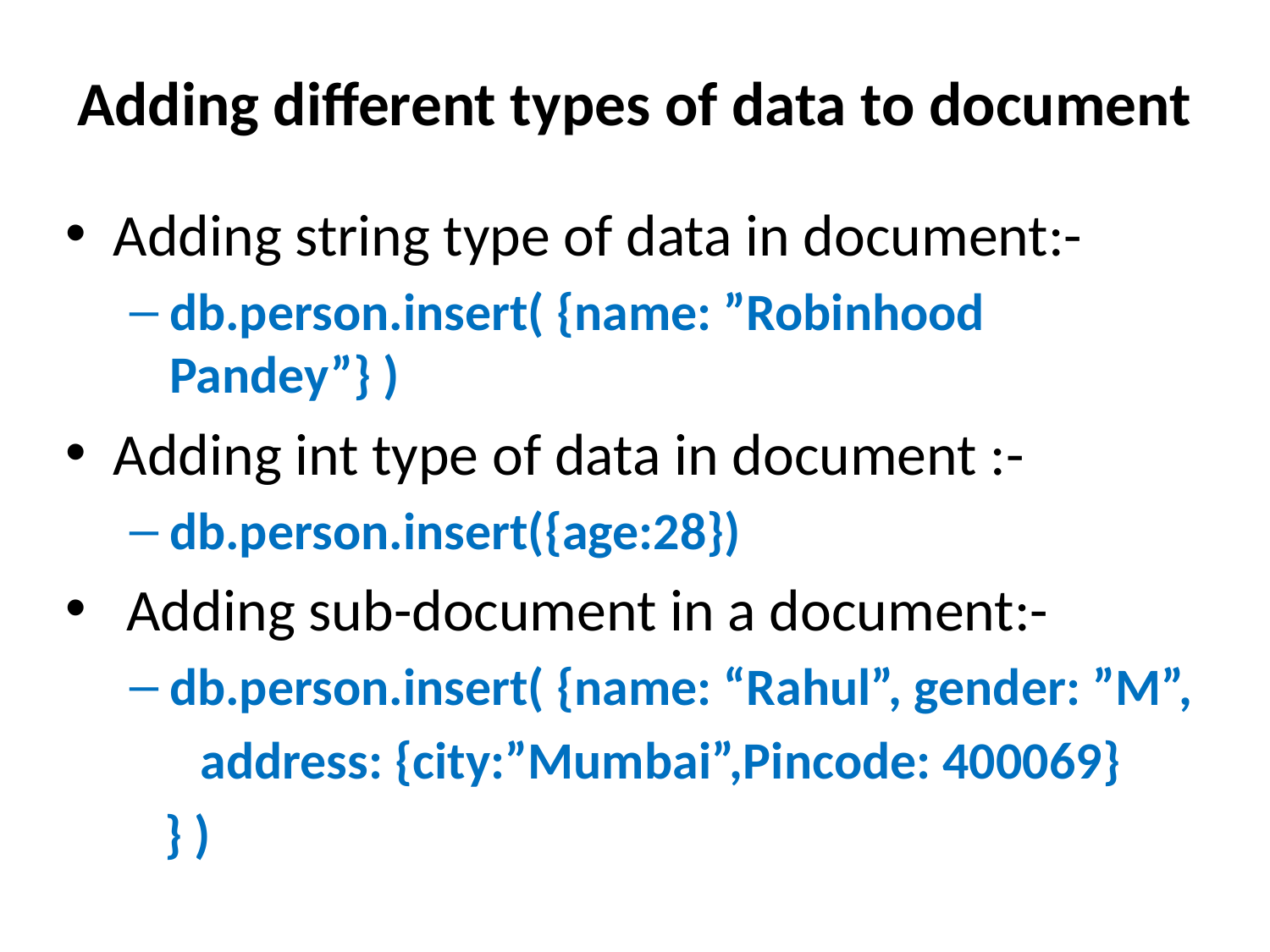

# Adding different types of data to document
Adding string type of data in document:-
db.person.insert( {name: ”Robinhood Pandey”} )
Adding int type of data in document :-
db.person.insert({age:28})
 Adding sub-document in a document:-
db.person.insert( {name: “Rahul”, gender: ”M”,
      address: {city:”Mumbai”,Pincode: 400069}
   } )